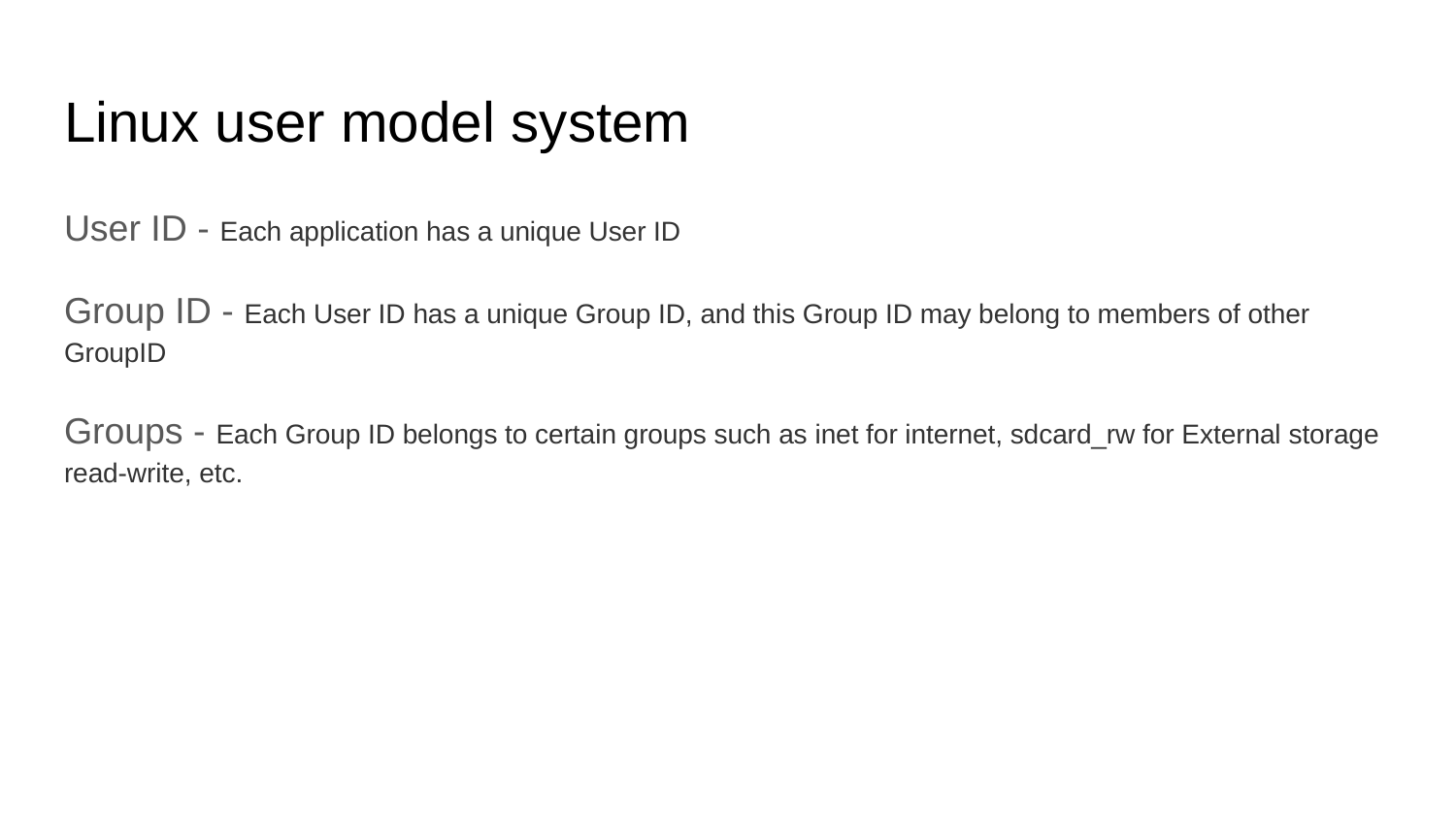

# Linux user model system
User ID - Each application has a unique User ID
Group ID - Each User ID has a unique Group ID, and this Group ID may belong to members of other GroupID
Groups - Each Group ID belongs to certain groups such as inet for internet, sdcard_rw for External storage read-write, etc.